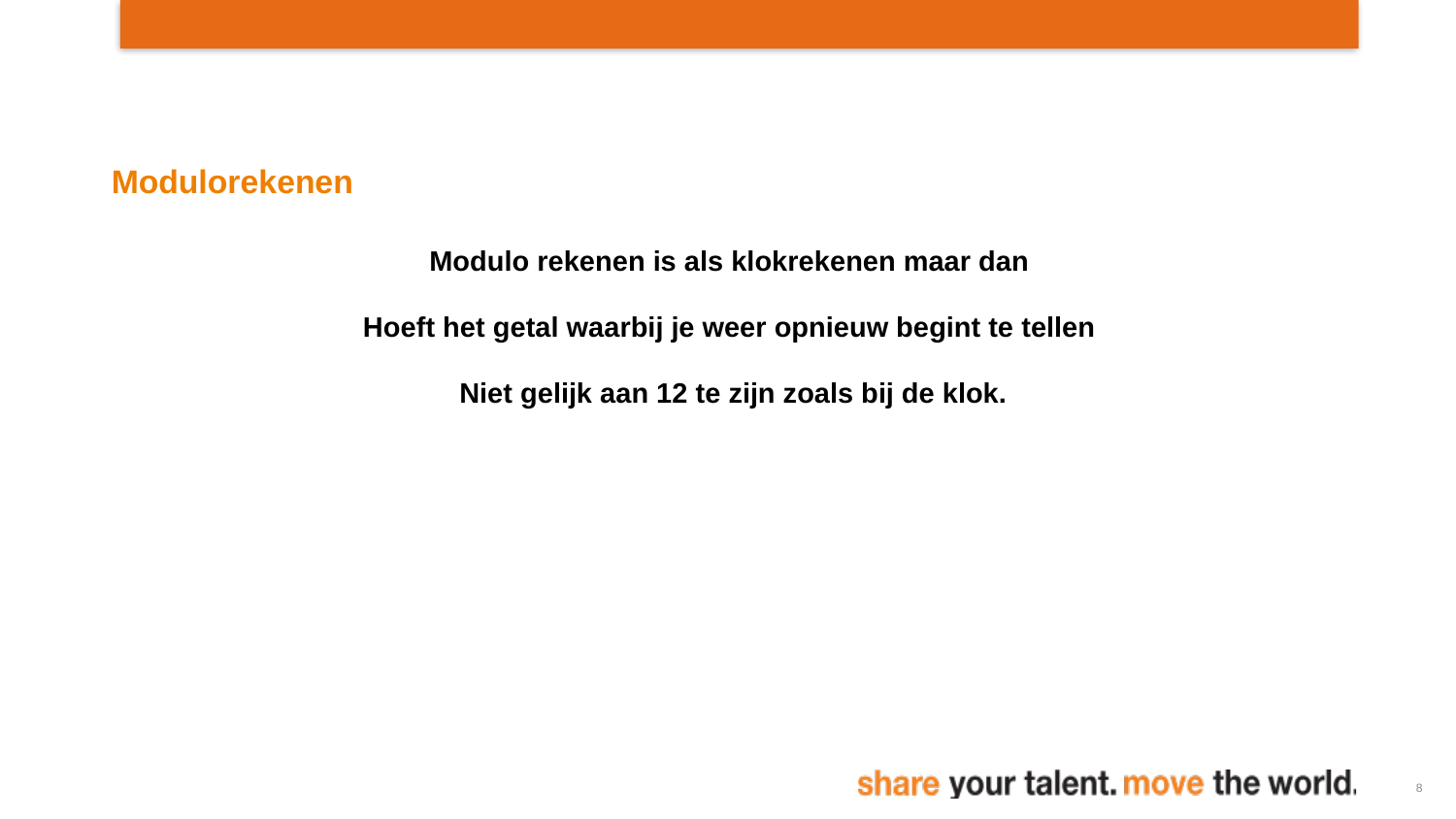

Modulorekenen
Modulo rekenen is als klokrekenen maar dan
Hoeft het getal waarbij je weer opnieuw begint te tellen
Niet gelijk aan 12 te zijn zoals bij de klok.
8